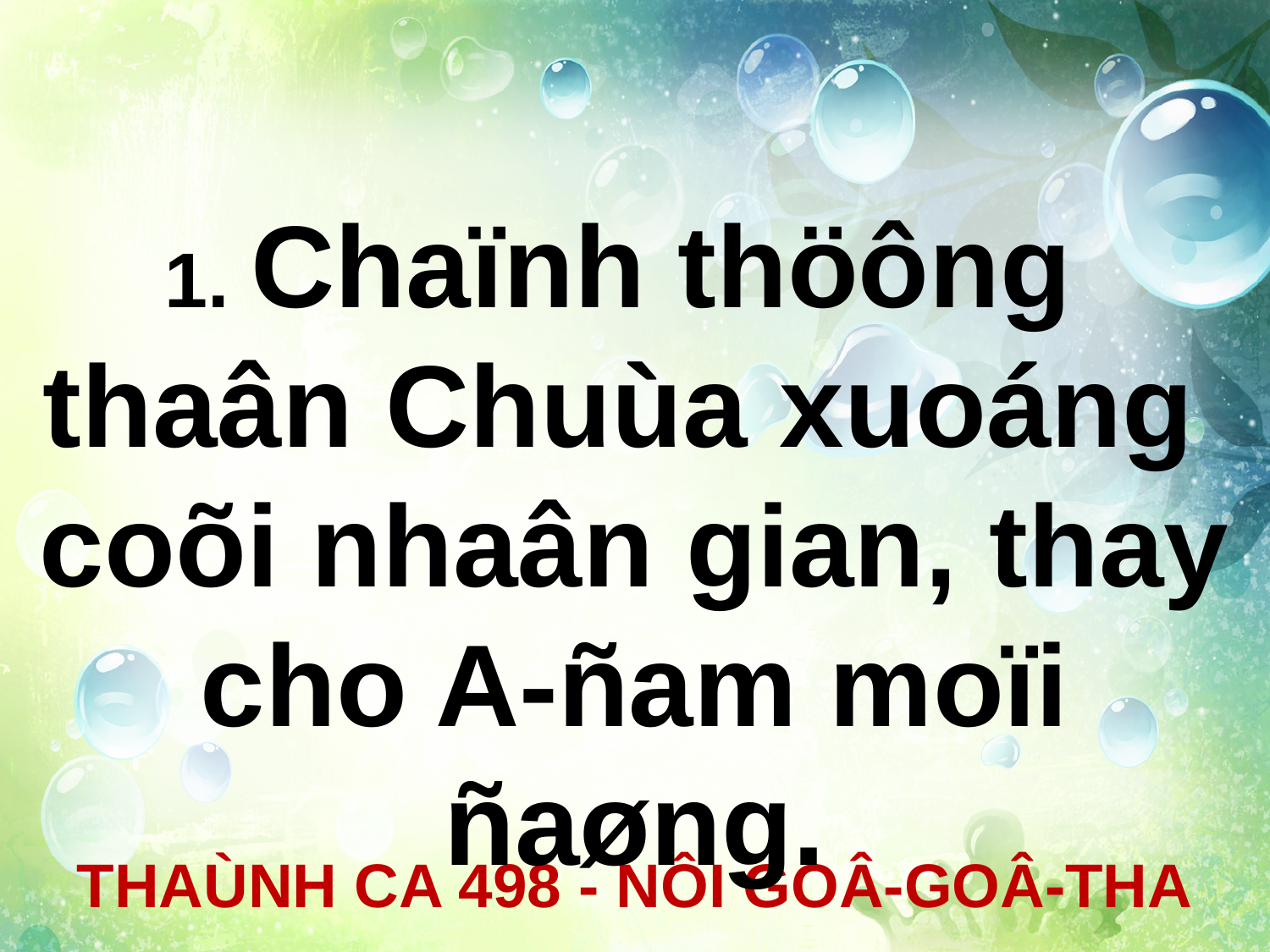

1. Chaïnh thöông
thaân Chuùa xuoáng
coõi nhaân gian, thay cho A-ñam moïi ñaøng.
THAÙNH CA 498 - NÔI GOÂ-GOÂ-THA